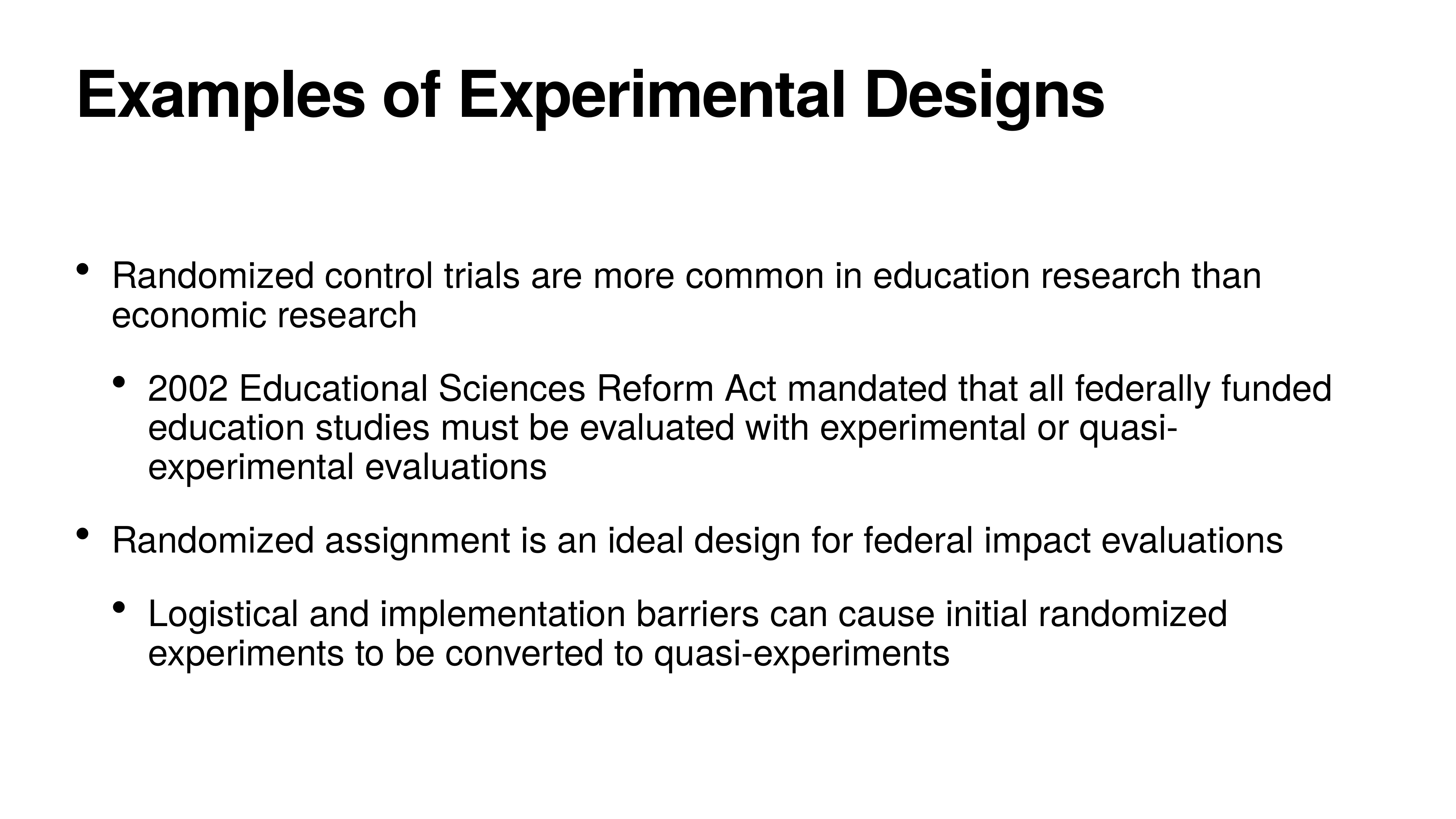

# Examples of Experimental Designs
Randomized control trials are more common in education research than economic research
2002 Educational Sciences Reform Act mandated that all federally funded education studies must be evaluated with experimental or quasi-experimental evaluations
Randomized assignment is an ideal design for federal impact evaluations
Logistical and implementation barriers can cause initial randomized experiments to be converted to quasi-experiments
58